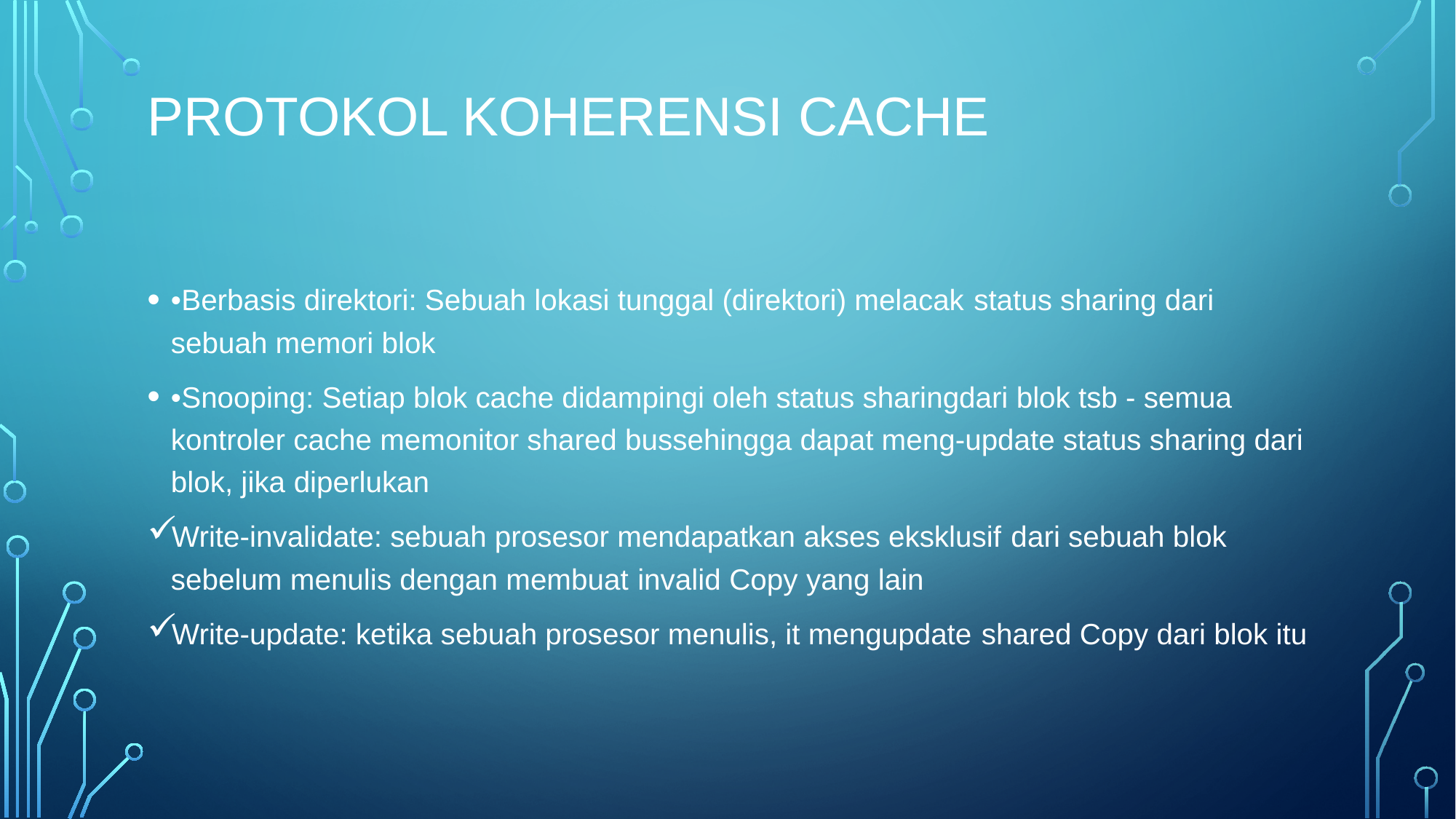

# Protokol Koherensi Cache
•Berbasis direktori: Sebuah lokasi tunggal (direktori) melacak status sharing dari sebuah memori blok
•Snooping: Setiap blok cache didampingi oleh status sharingdari blok tsb - semua kontroler cache memonitor shared bussehingga dapat meng-update status sharing dari blok, jika diperlukan
Write-invalidate: sebuah prosesor mendapatkan akses eksklusif dari sebuah blok sebelum menulis dengan membuat invalid Copy yang lain
Write-update: ketika sebuah prosesor menulis, it mengupdate shared Copy dari blok itu